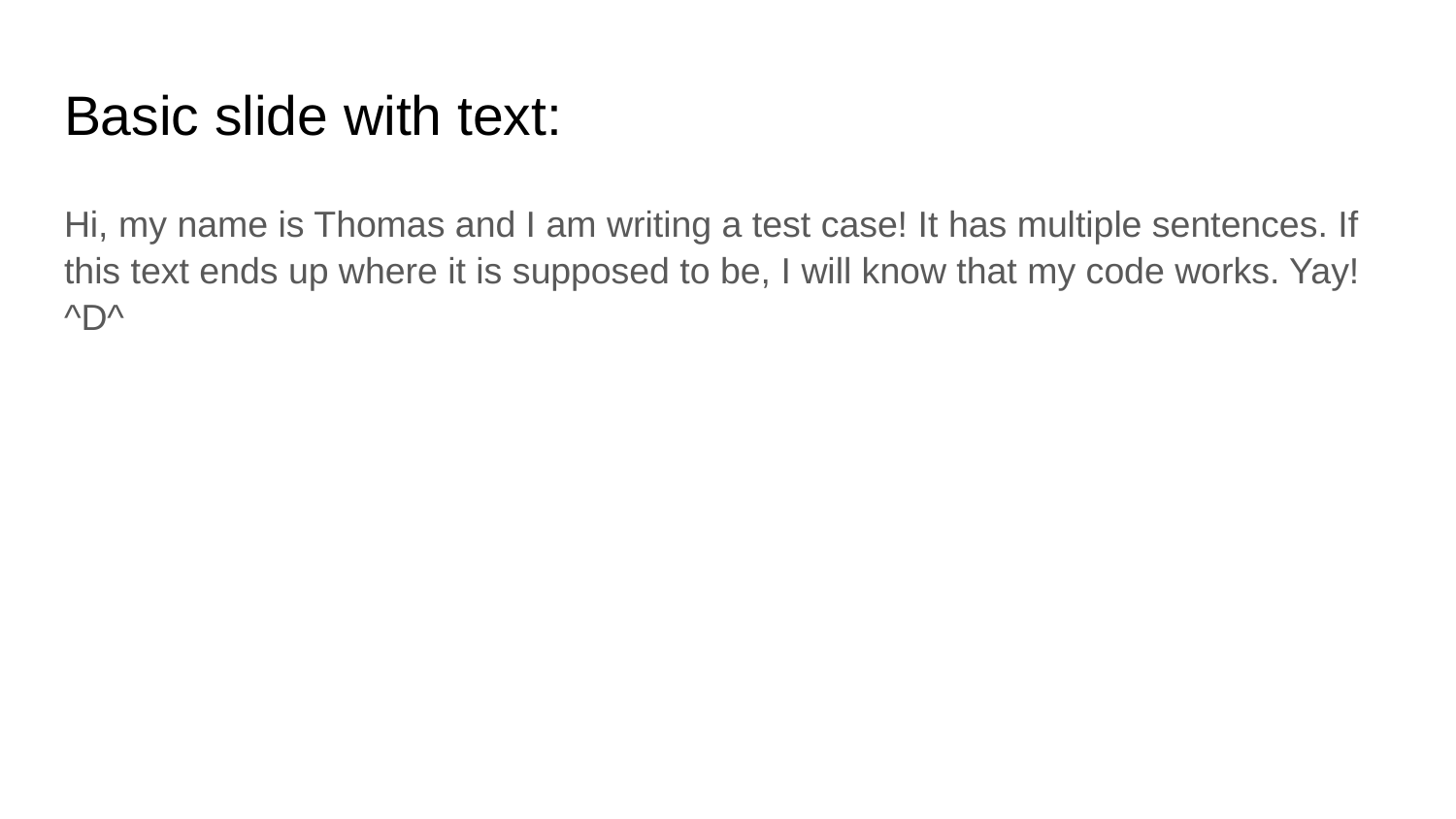

# Basic slide with text:
Hi, my name is Thomas and I am writing a test case! It has multiple sentences. If this text ends up where it is supposed to be, I will know that my code works. Yay! ^D^